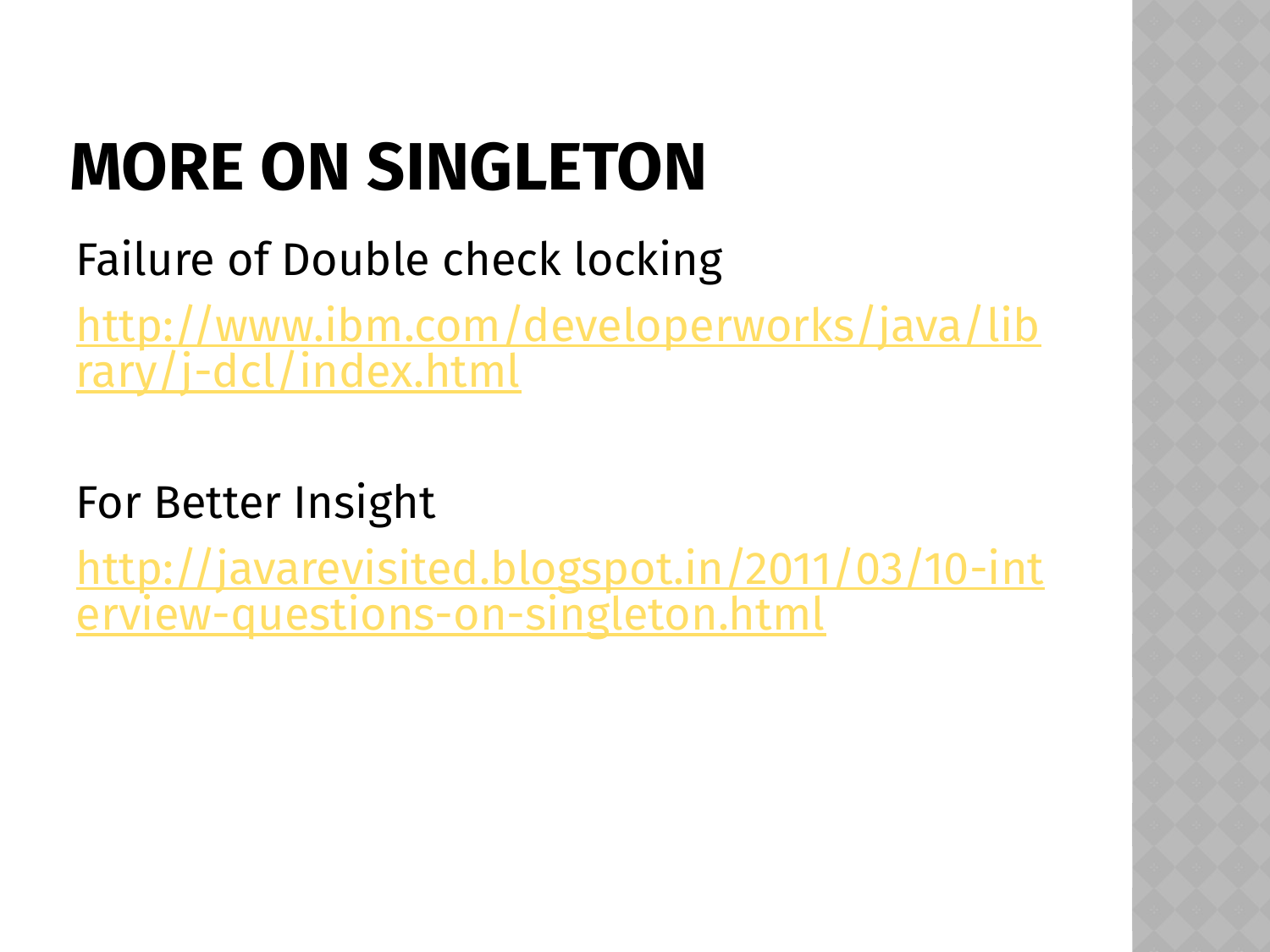

# More on Singleton
Failure of Double check locking
http://www.ibm.com/developerworks/java/library/j-dcl/index.html

For Better Insight
http://javarevisited.blogspot.in/2011/03/10-interview-questions-on-singleton.html